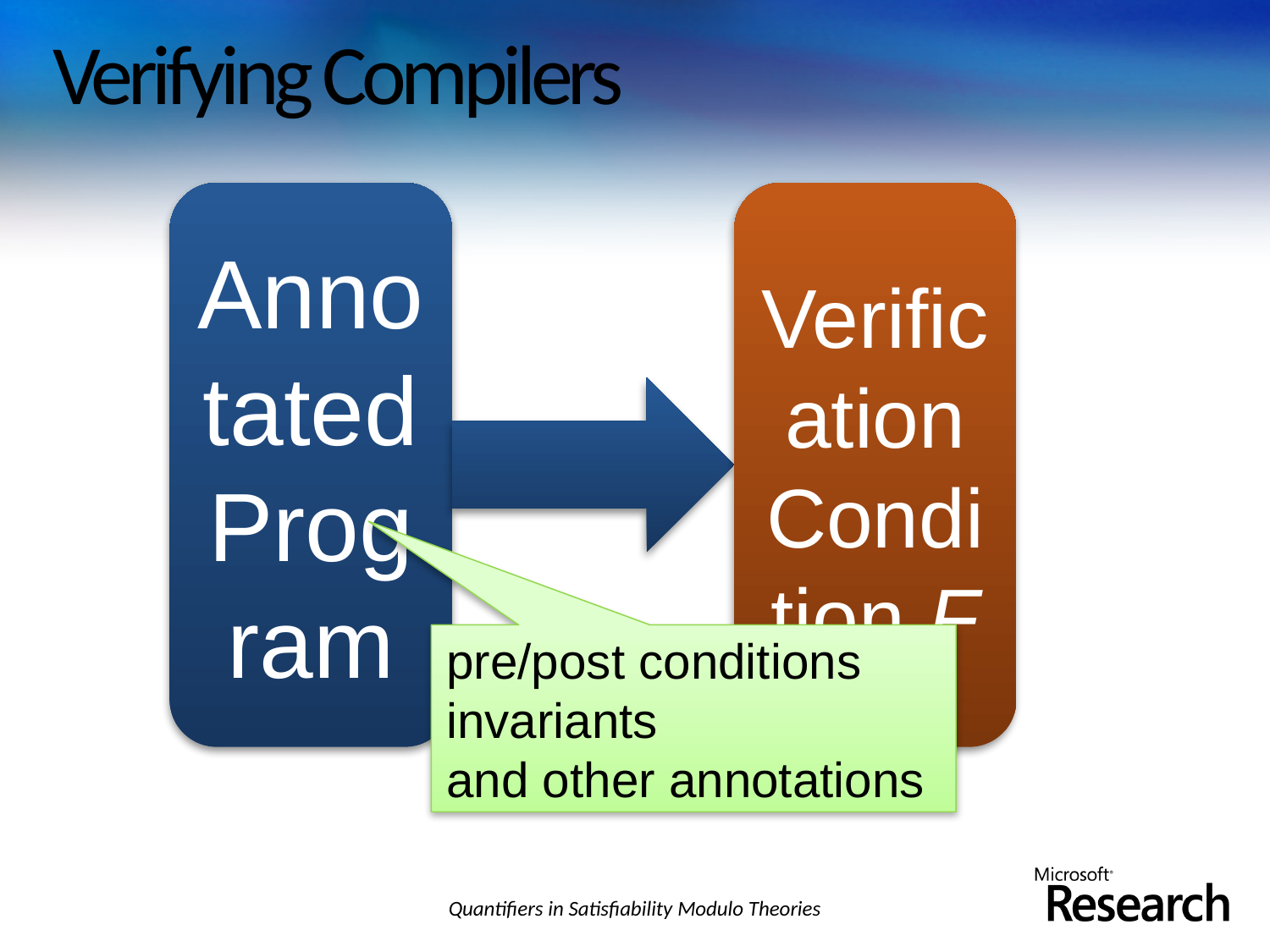

# Verifying Compilers

pre/post conditions
invariants
and other annotations
Quantifiers in Satisfiability Modulo Theories